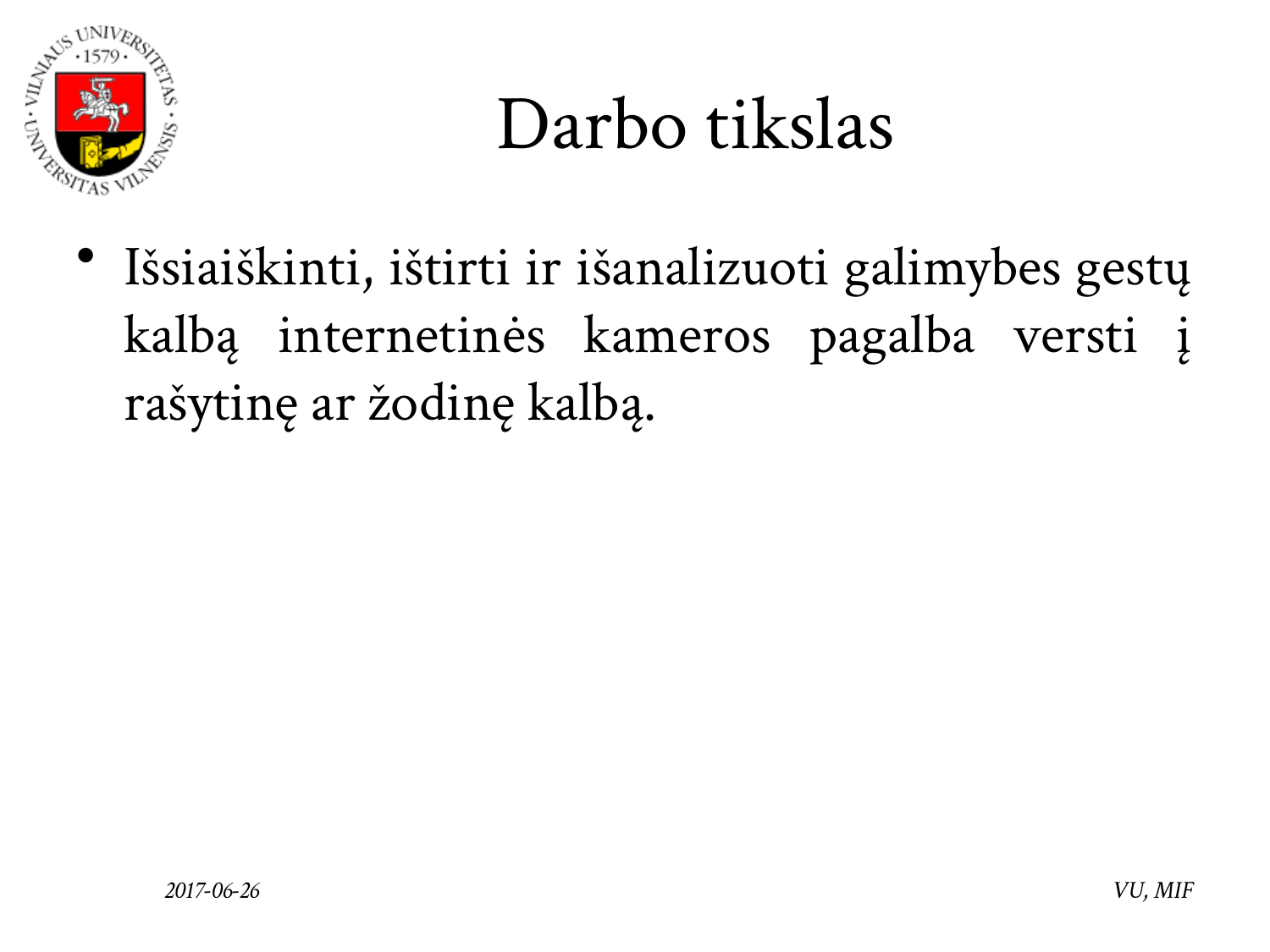

# Darbo tikslas
Išsiaiškinti, ištirti ir išanalizuoti galimybes gestų kalbą internetinės kameros pagalba versti į rašytinę ar žodinę kalbą.
2017-06-26
VU, MIF